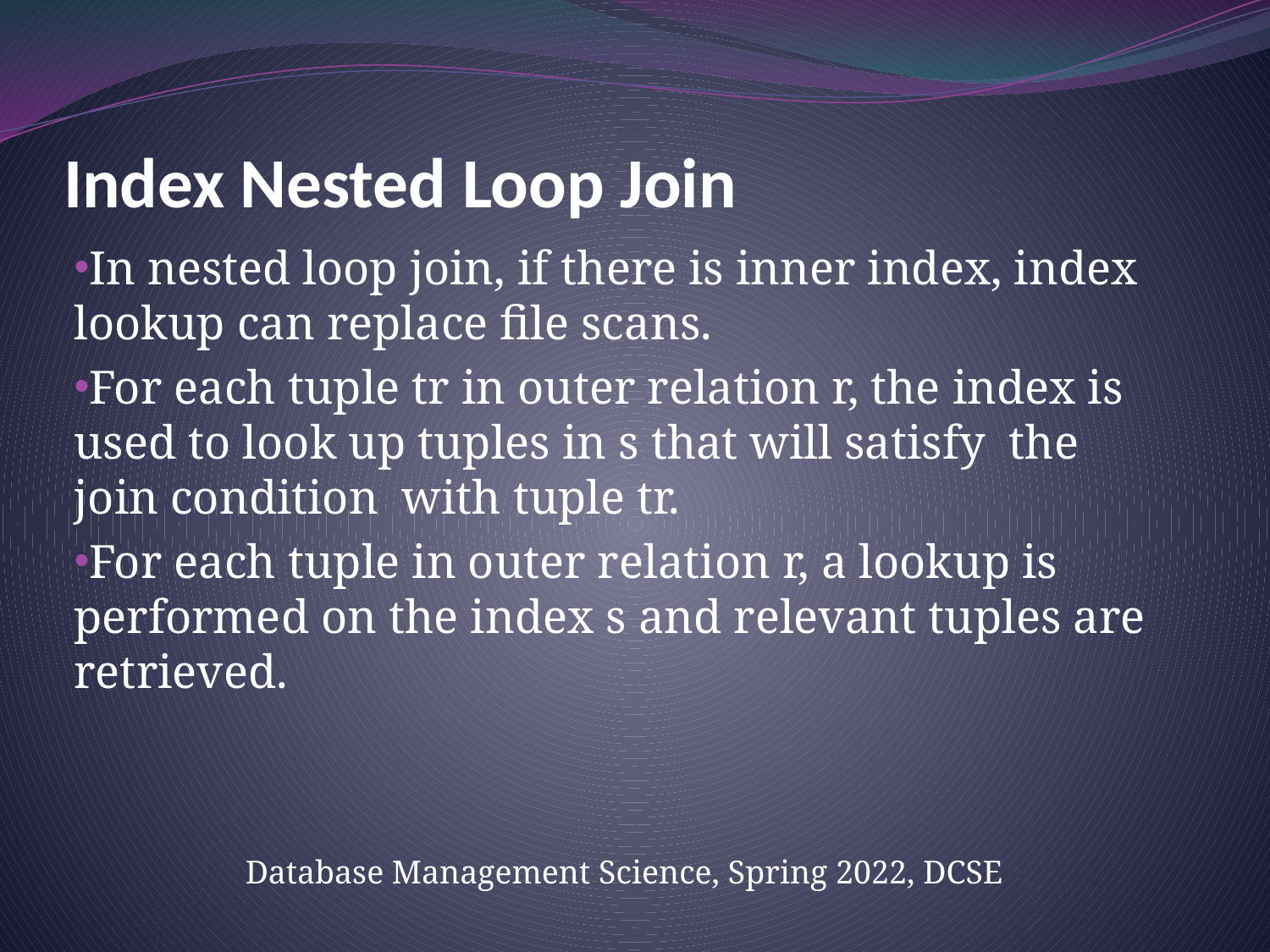

# Index Nested Loop Join
In nested loop join, if there is inner index, index lookup can replace file scans.
For each tuple tr in outer relation r, the index is used to look up tuples in s that will satisfy  the join condition  with tuple tr.
For each tuple in outer relation r, a lookup is performed on the index s and relevant tuples are retrieved.
Database Management Science, Spring 2022, DCSE